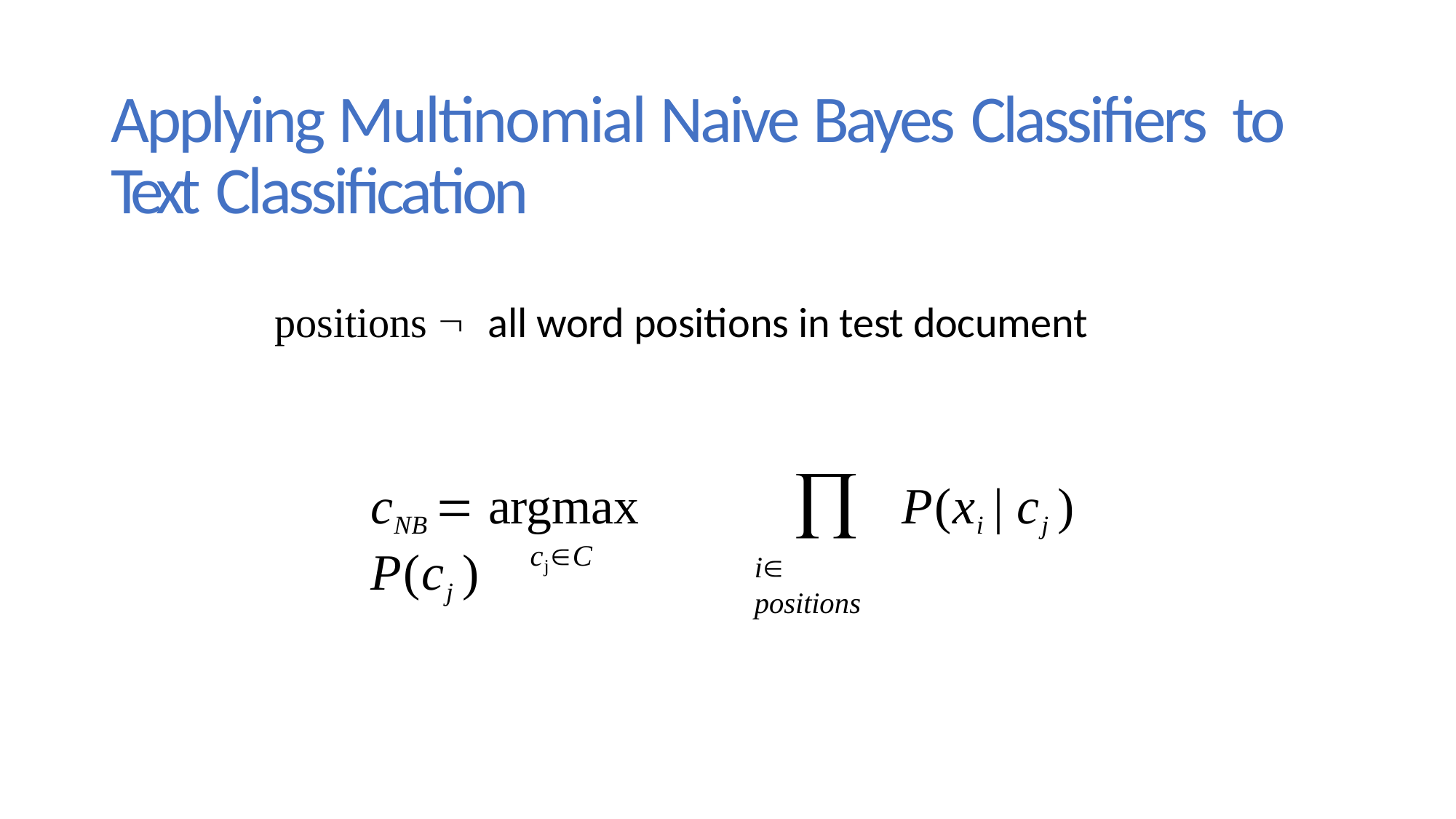

# Applying Multinomial Naive Bayes Classiﬁers  to Text Classiﬁcation
positions ¬ all word positions in test document
∏
cNB = argmax P(cj )
P(xi | cj )
cj∈C
i∈ positions